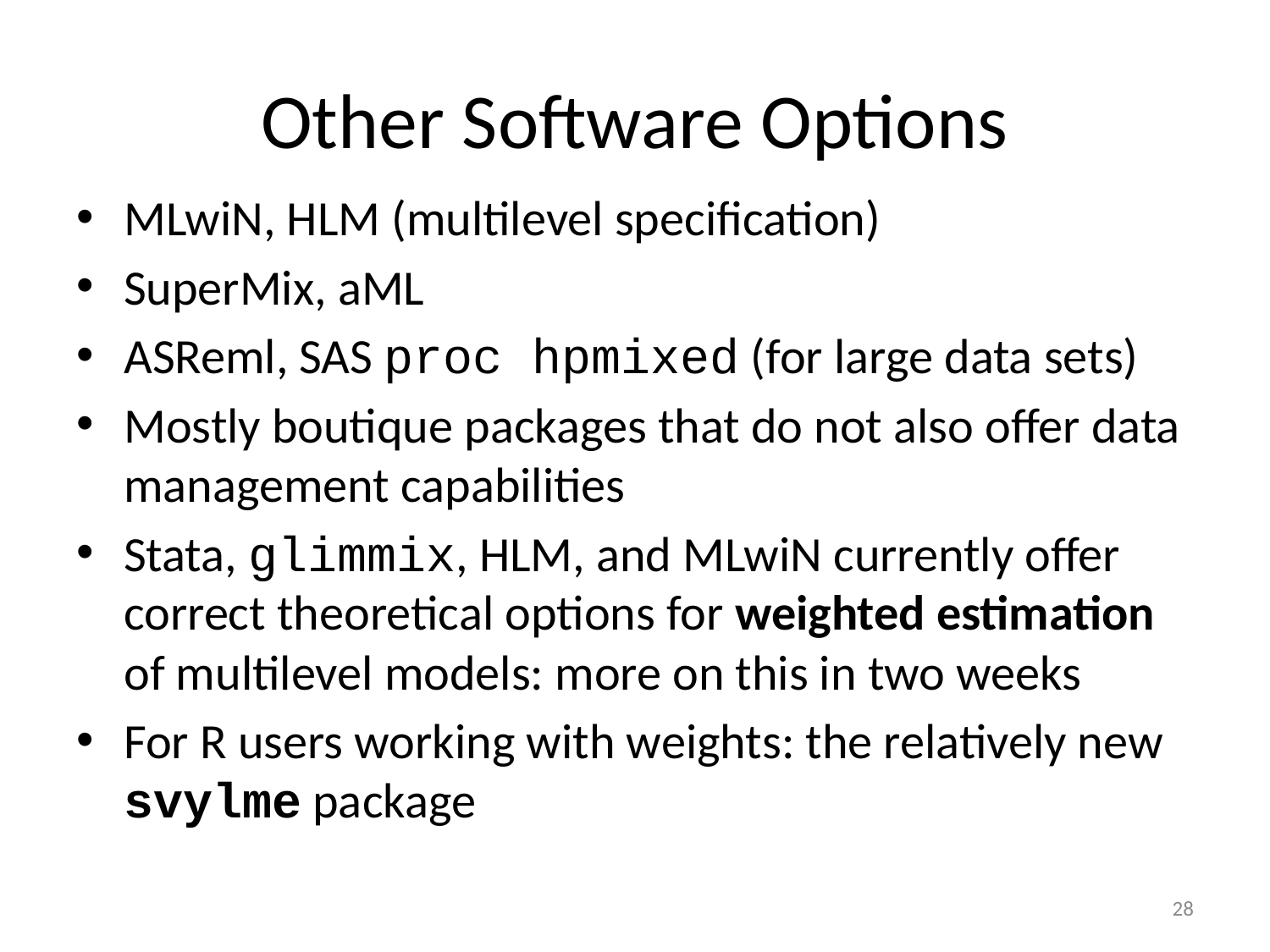

# Other Software Options
MLwiN, HLM (multilevel specification)
SuperMix, aML
ASReml, SAS proc hpmixed (for large data sets)
Mostly boutique packages that do not also offer data management capabilities
Stata, glimmix, HLM, and MLwiN currently offer correct theoretical options for weighted estimation of multilevel models: more on this in two weeks
For R users working with weights: the relatively new svylme package
28